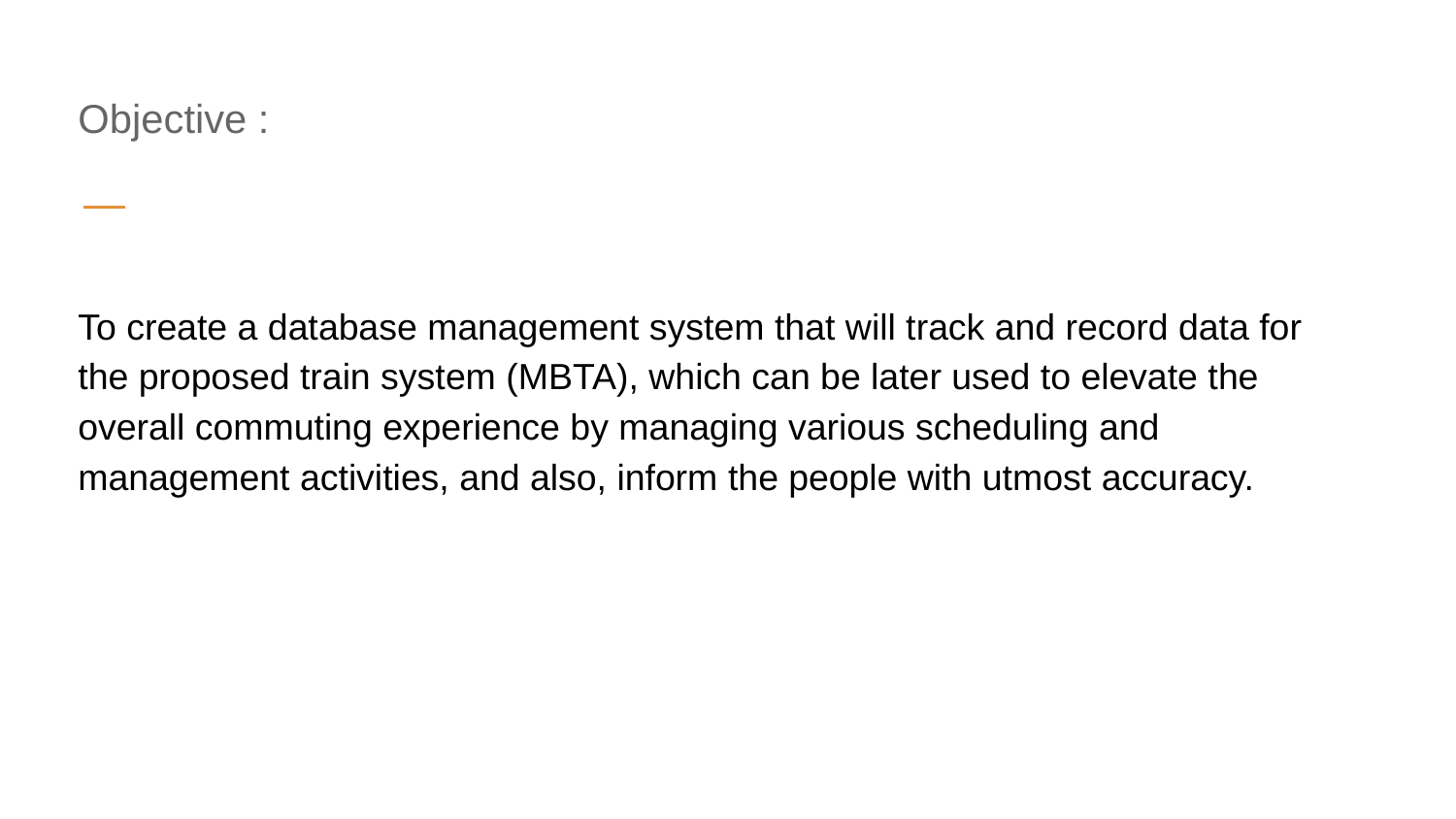

# Objective :
To create a database management system that will track and record data for the proposed train system (MBTA), which can be later used to elevate the overall commuting experience by managing various scheduling and management activities, and also, inform the people with utmost accuracy.